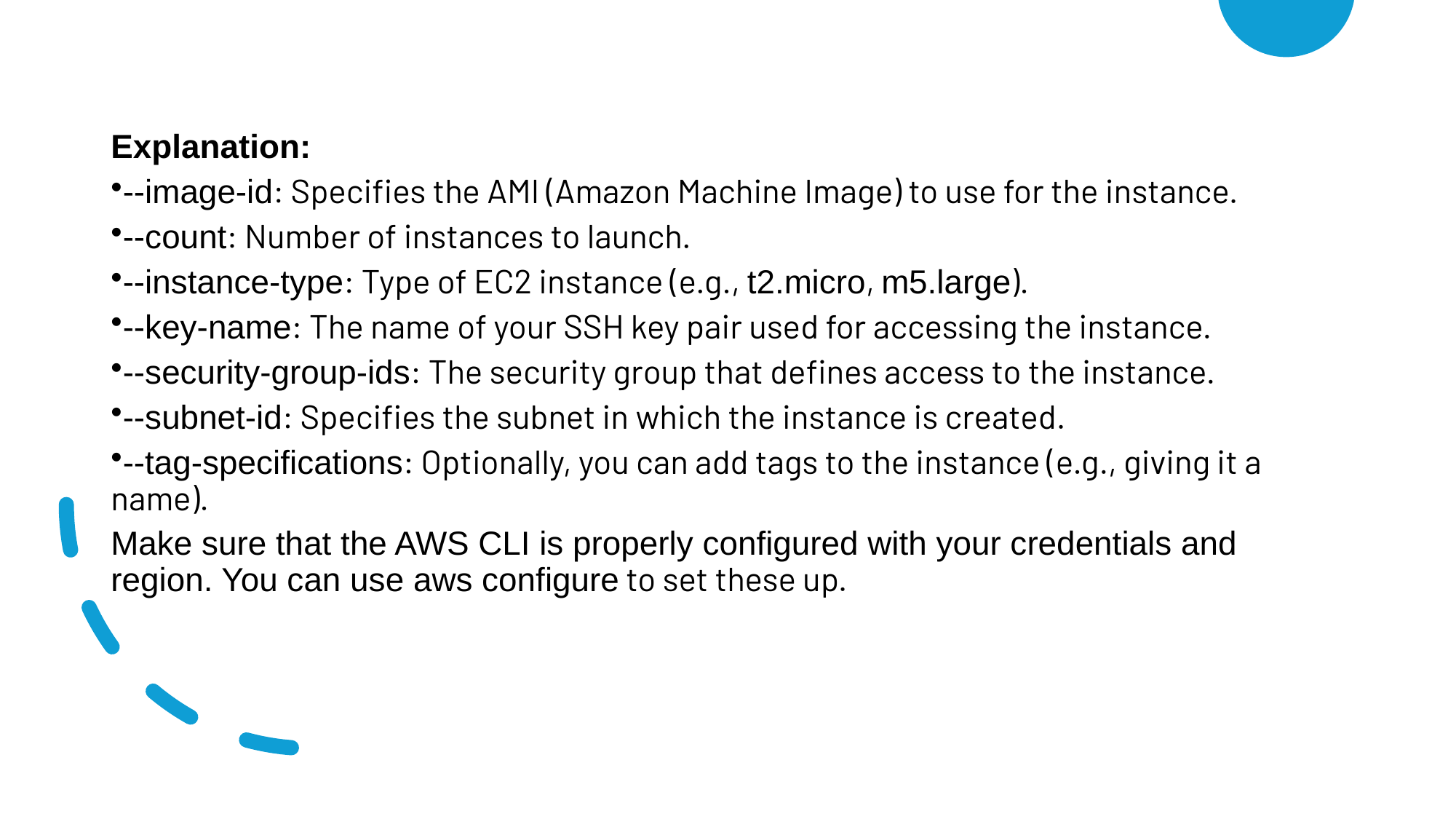

Explanation:
--image-id: Specifies the AMI (Amazon Machine Image) to use for the instance.
--count: Number of instances to launch.
--instance-type: Type of EC2 instance (e.g., t2.micro, m5.large).
--key-name: The name of your SSH key pair used for accessing the instance.
--security-group-ids: The security group that defines access to the instance.
--subnet-id: Specifies the subnet in which the instance is created.
--tag-specifications: Optionally, you can add tags to the instance (e.g., giving it a name).
Make sure that the AWS CLI is properly configured with your credentials and region. You can use aws configure to set these up.